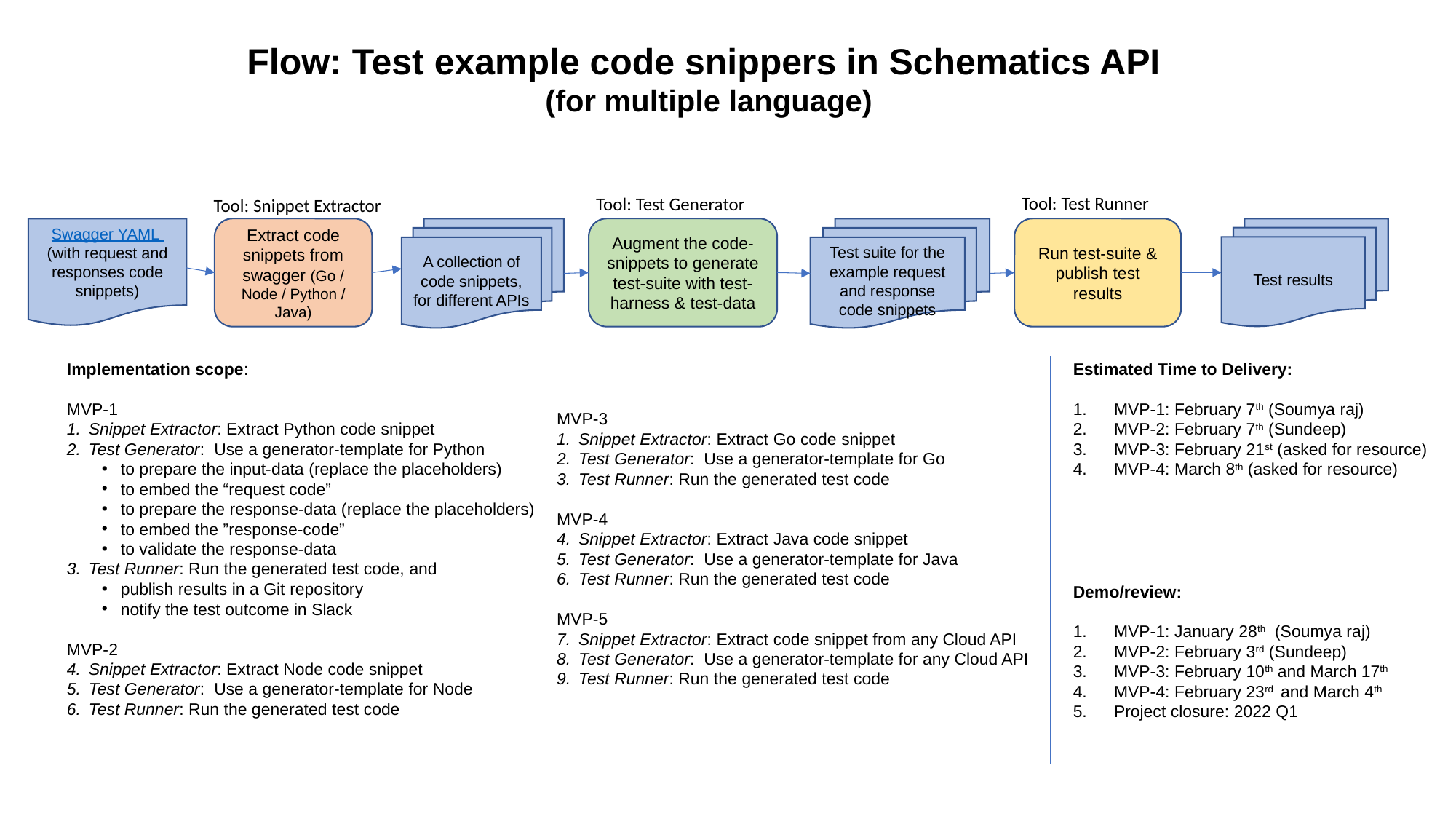

Flow: Test example code snippers in Schematics API
(for multiple language)
Tool: Test Runner
Tool: Test Generator
Tool: Snippet Extractor
Swagger YAML
(with request and responses code snippets)
Extract code snippets from swagger (Go / Node / Python / Java)
A collection of code snippets, for different APIs
Augment the code-snippets to generate test-suite with test-harness & test-data
Test suite for the example request and response code snippets
Run test-suite & publish test results
Test results
Implementation scope:

MVP-1
Snippet Extractor: Extract Python code snippet
Test Generator:  Use a generator-template for Python
to prepare the input-data (replace the placeholders)
to embed the “request code”
to prepare the response-data (replace the placeholders)
to embed the ”response-code”
to validate the response-data
Test Runner: Run the generated test code, and
publish results in a Git repository
notify the test outcome in Slack

MVP-2
Snippet Extractor: Extract Node code snippet
Test Generator:  Use a generator-template for Node
Test Runner: Run the generated test code
Estimated Time to Delivery:

MVP-1: February 7th (Soumya raj)
MVP-2: February 7th (Sundeep)
MVP-3: February 21st (asked for resource)
MVP-4: March 8th (asked for resource)

MVP-3
Snippet Extractor: Extract Go code snippet
Test Generator:  Use a generator-template for Go
Test Runner: Run the generated test code

MVP-4
Snippet Extractor: Extract Java code snippet
Test Generator:  Use a generator-template for Java
Test Runner: Run the generated test code

MVP-5
Snippet Extractor: Extract code snippet from any Cloud API
Test Generator:  Use a generator-template for any Cloud API
Test Runner: Run the generated test code
Demo/review:

MVP-1: January 28th  (Soumya raj)
MVP-2: February 3rd (Sundeep)
MVP-3: February 10th and March 17th
MVP-4: February 23rd  and March 4th
Project closure: 2022 Q1